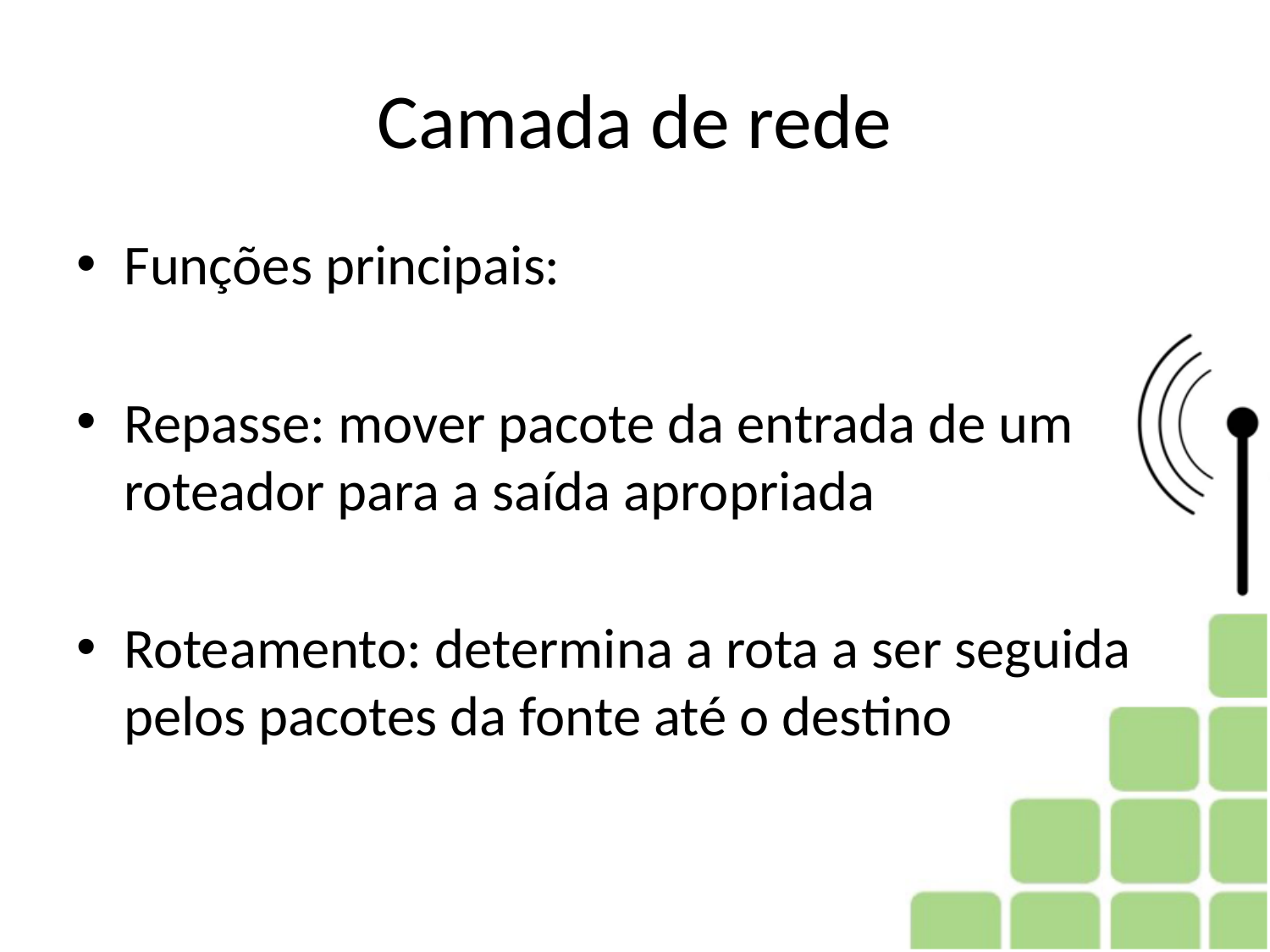

# Camada de rede
Funções principais:

Repasse: mover pacote da entrada de um roteador para a saída apropriada

Roteamento: determina a rota a ser seguida pelos pacotes da fonte até o destino